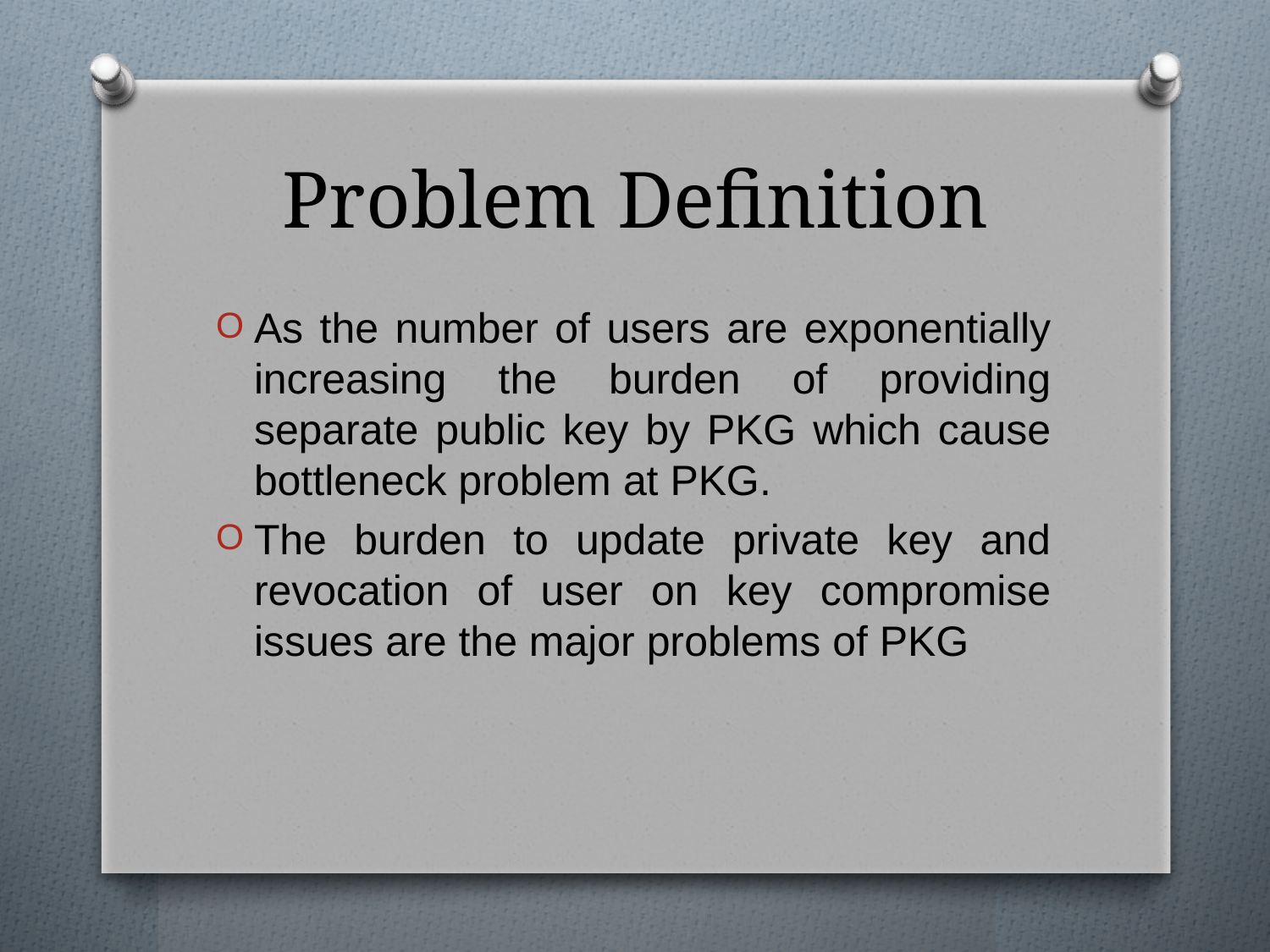

# Problem Definition
As the number of users are exponentially increasing the burden of providing separate public key by PKG which cause bottleneck problem at PKG.
The burden to update private key and revocation of user on key compromise issues are the major problems of PKG